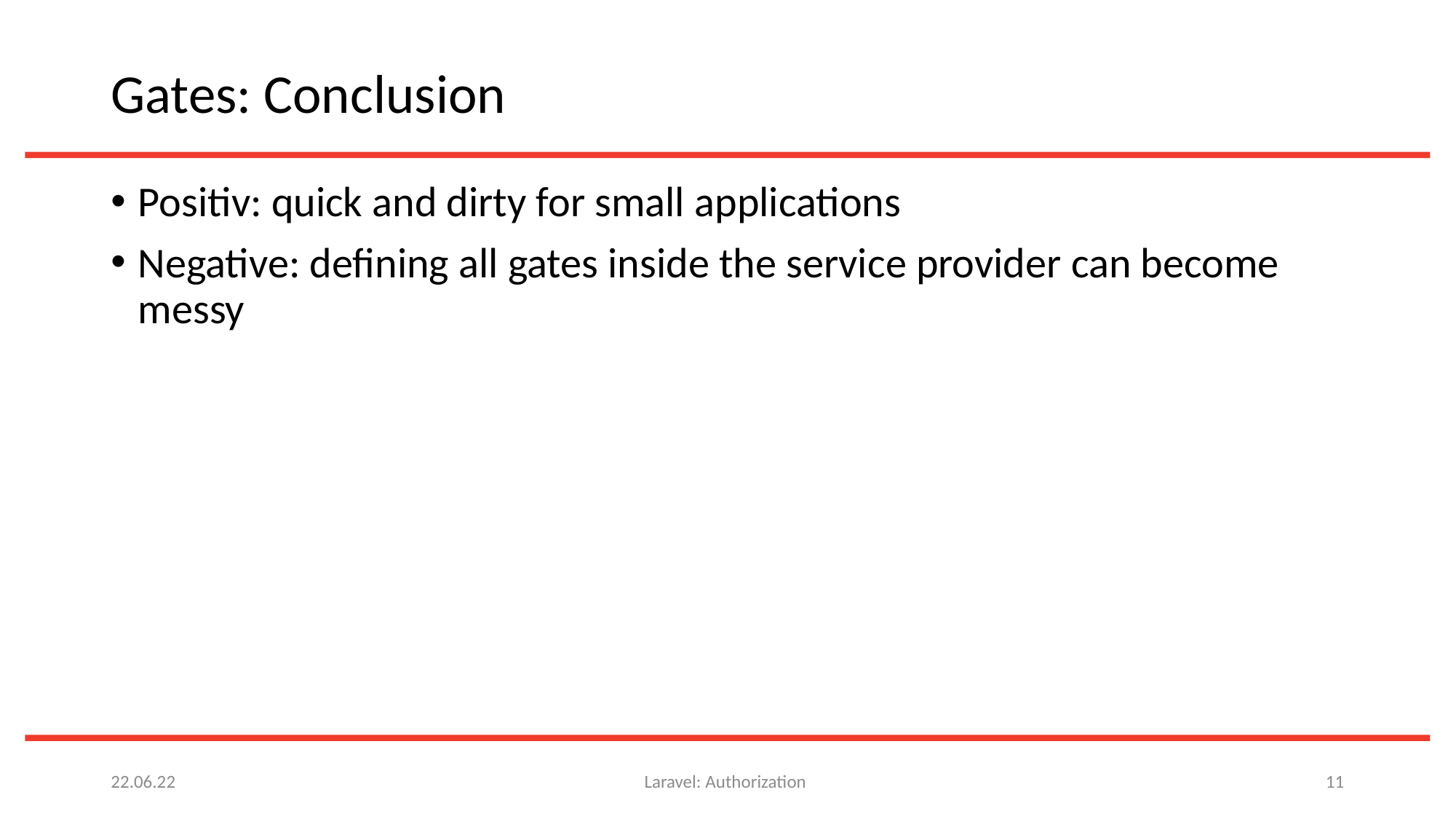

# Gates: Conclusion
Positiv: quick and dirty for small applications
Negative: defining all gates inside the service provider can become messy
22.06.22
Laravel: Authorization
11